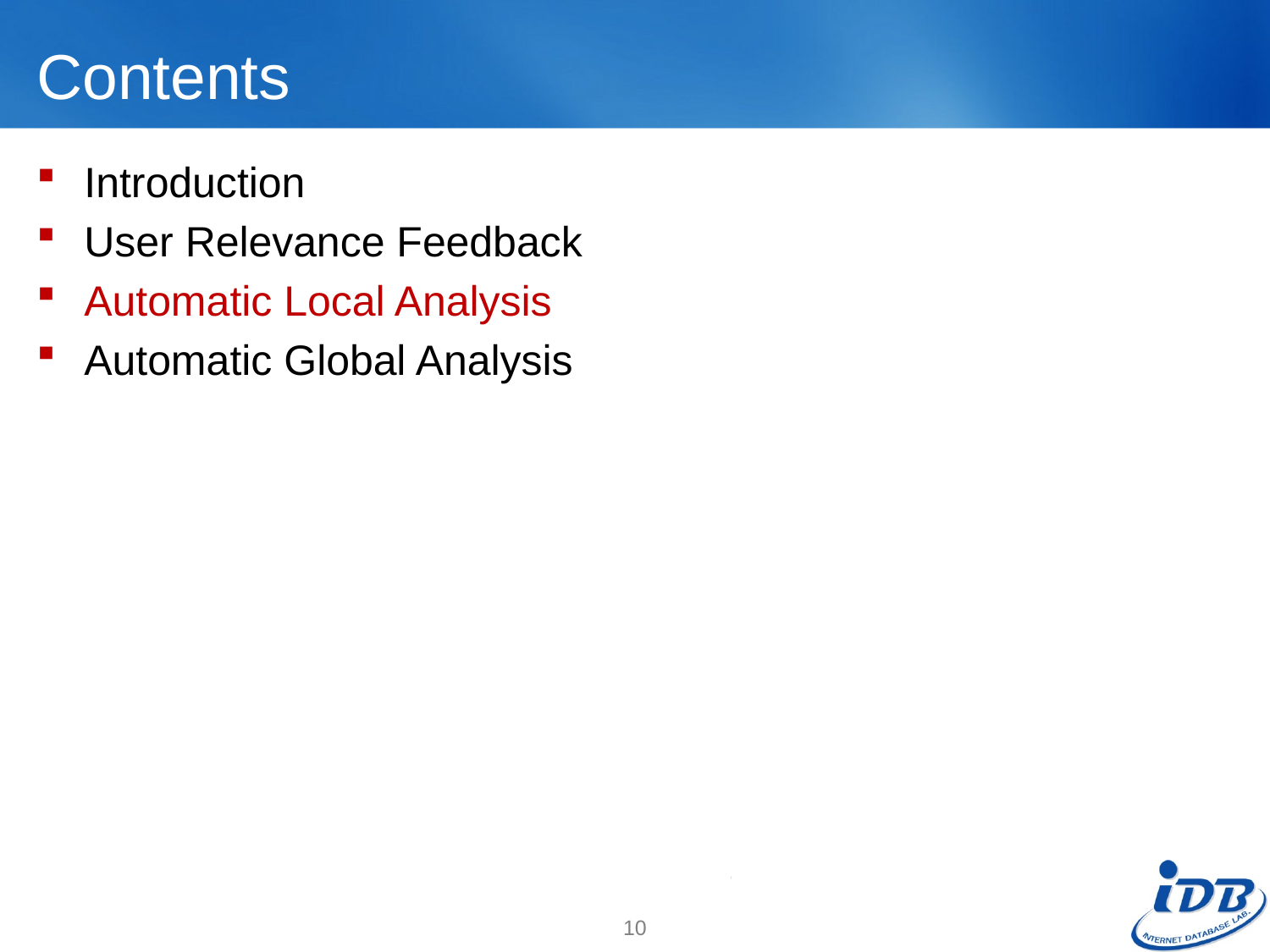

# Contents
Introduction
User Relevance Feedback
Automatic Local Analysis
Automatic Global Analysis
10